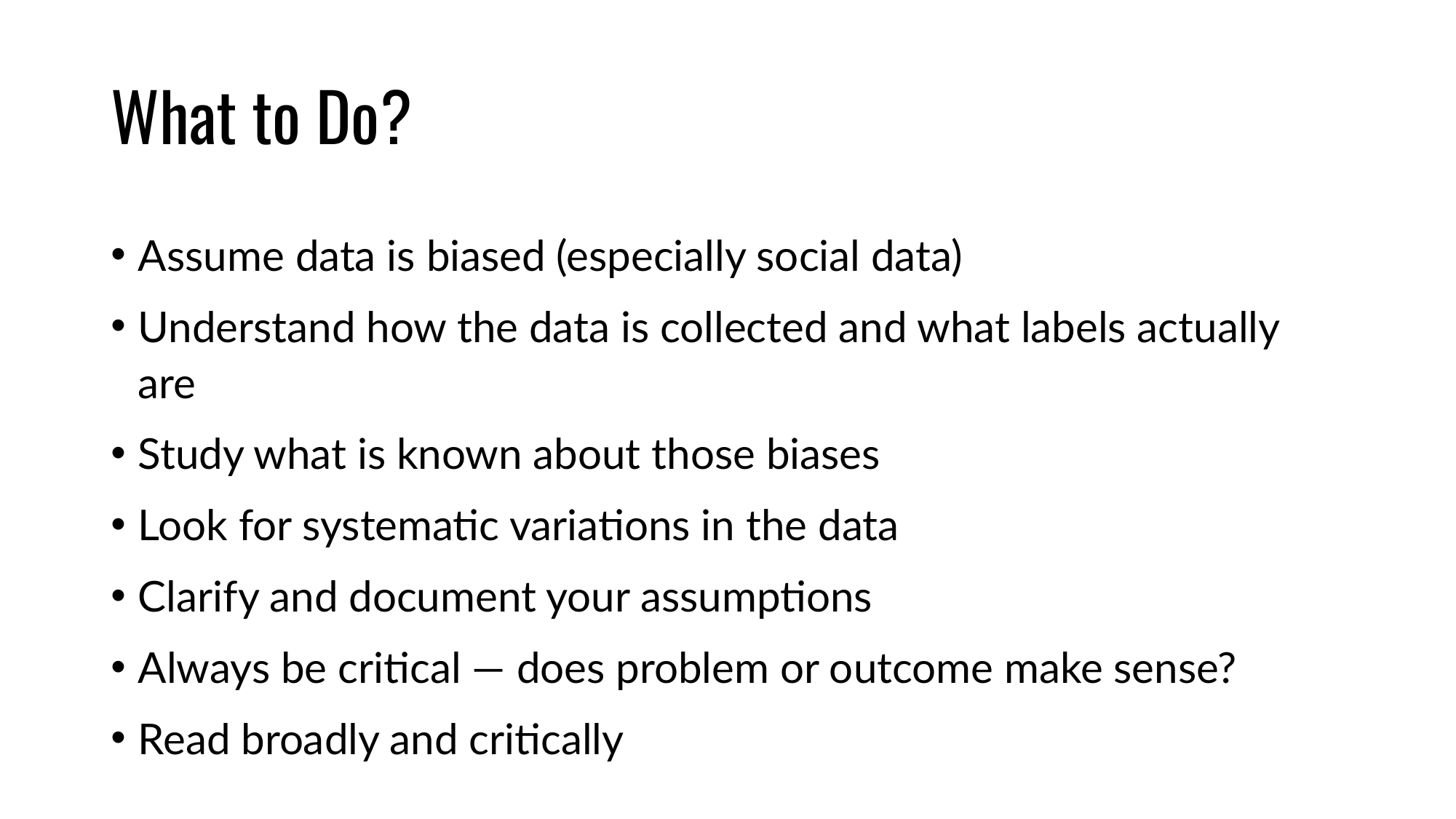

# What to Do?
Assume data is biased (especially social data)
Understand how the data is collected and what labels actually are
Study what is known about those biases
Look for systematic variations in the data
Clarify and document your assumptions
Always be critical — does problem or outcome make sense?
Read broadly and critically